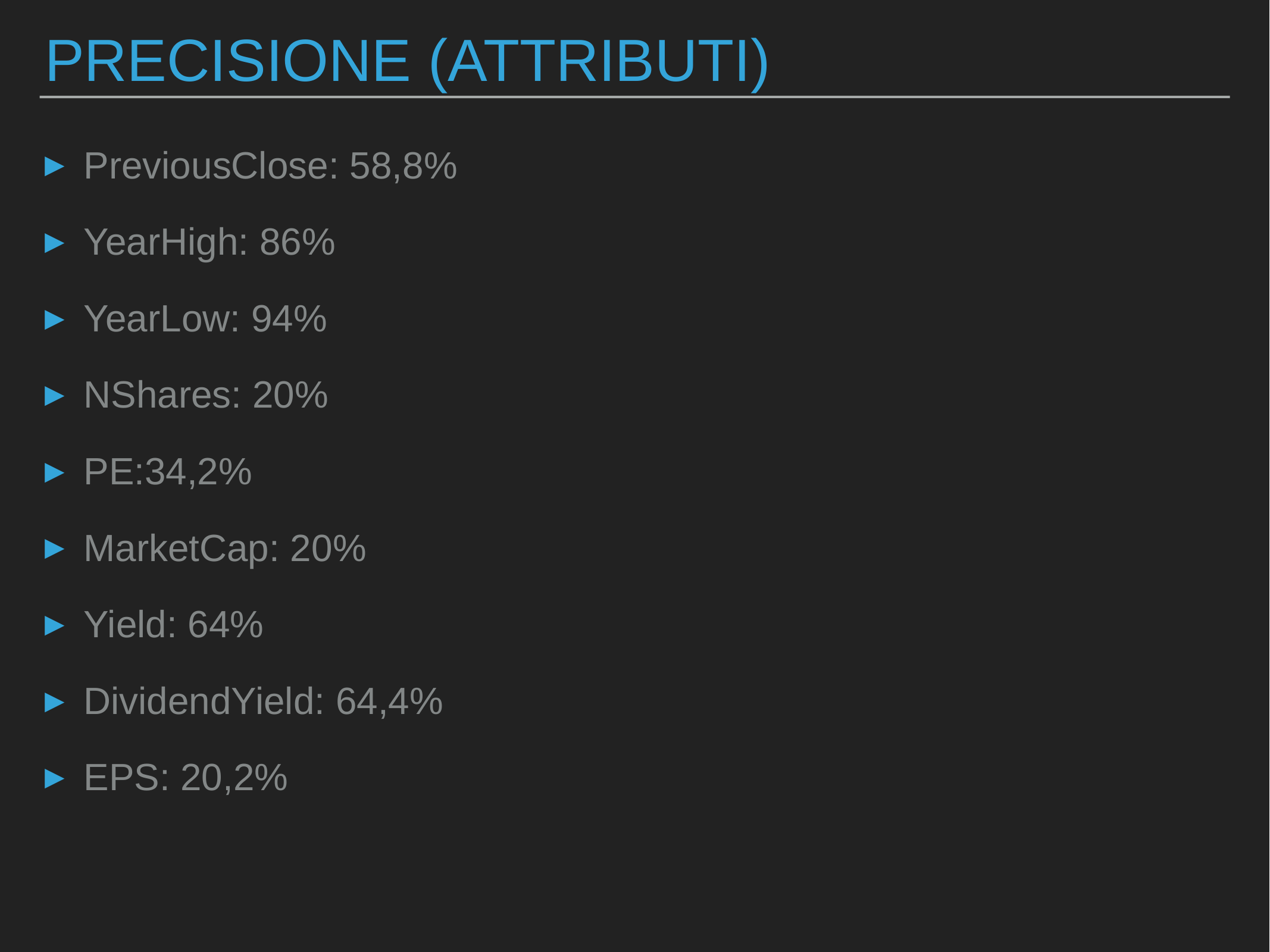

# PRECISIONE (attributi)
PreviousClose: 58,8%
YearHigh: 86%
YearLow: 94%
NShares: 20%
PE:34,2%
MarketCap: 20%
Yield: 64%
DividendYield: 64,4%
EPS: 20,2%